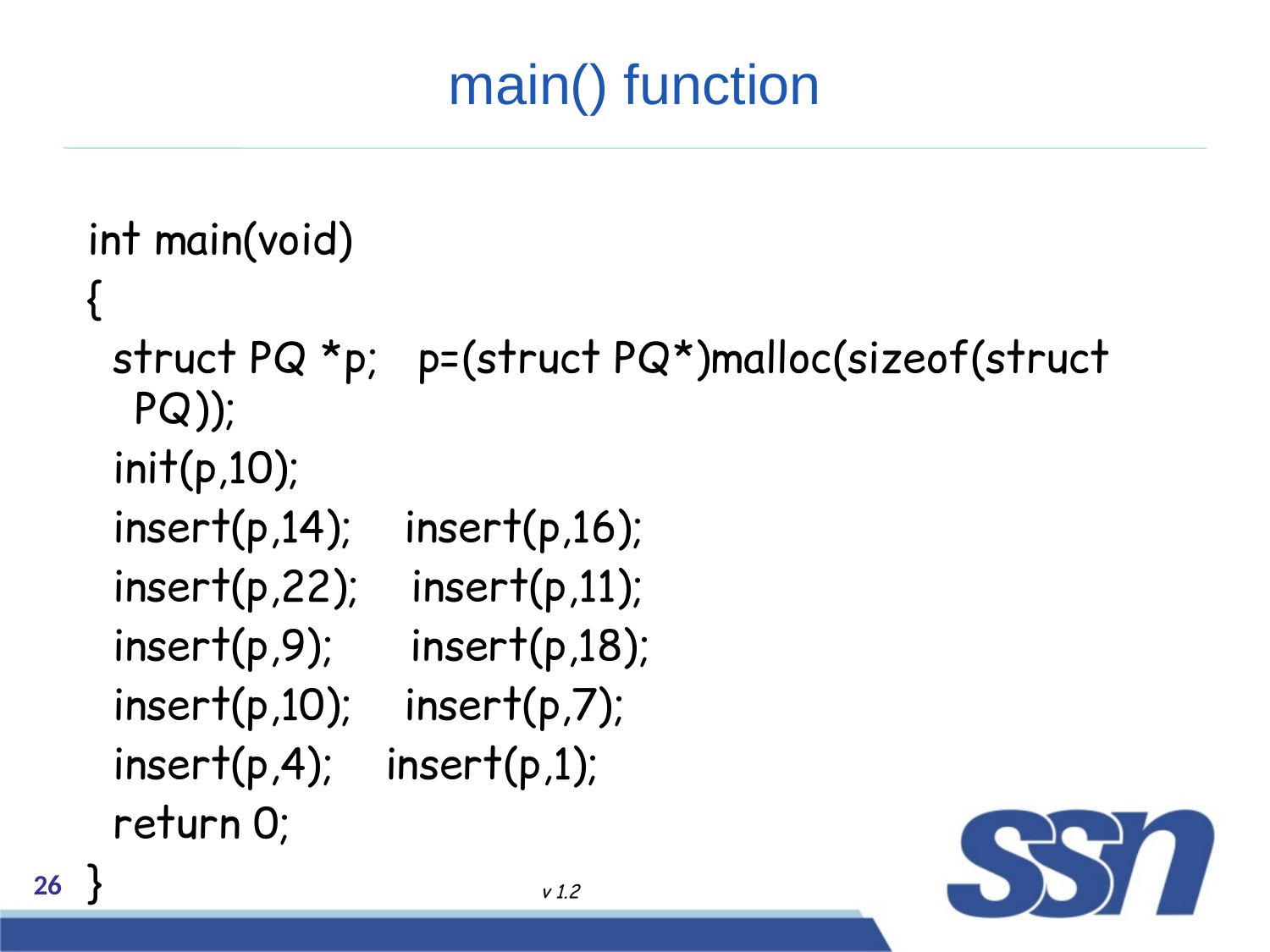

# main() function
int main(void)
{
  struct PQ *p;   p=(struct PQ*)malloc(sizeof(struct PQ));
  init(p,10);
  insert(p,14);    insert(p,16);
  insert(p,22);    insert(p,11);
  insert(p,9);      insert(p,18);
  insert(p,10);    insert(p,7);
  insert(p,4);    insert(p,1);
  return 0;
}